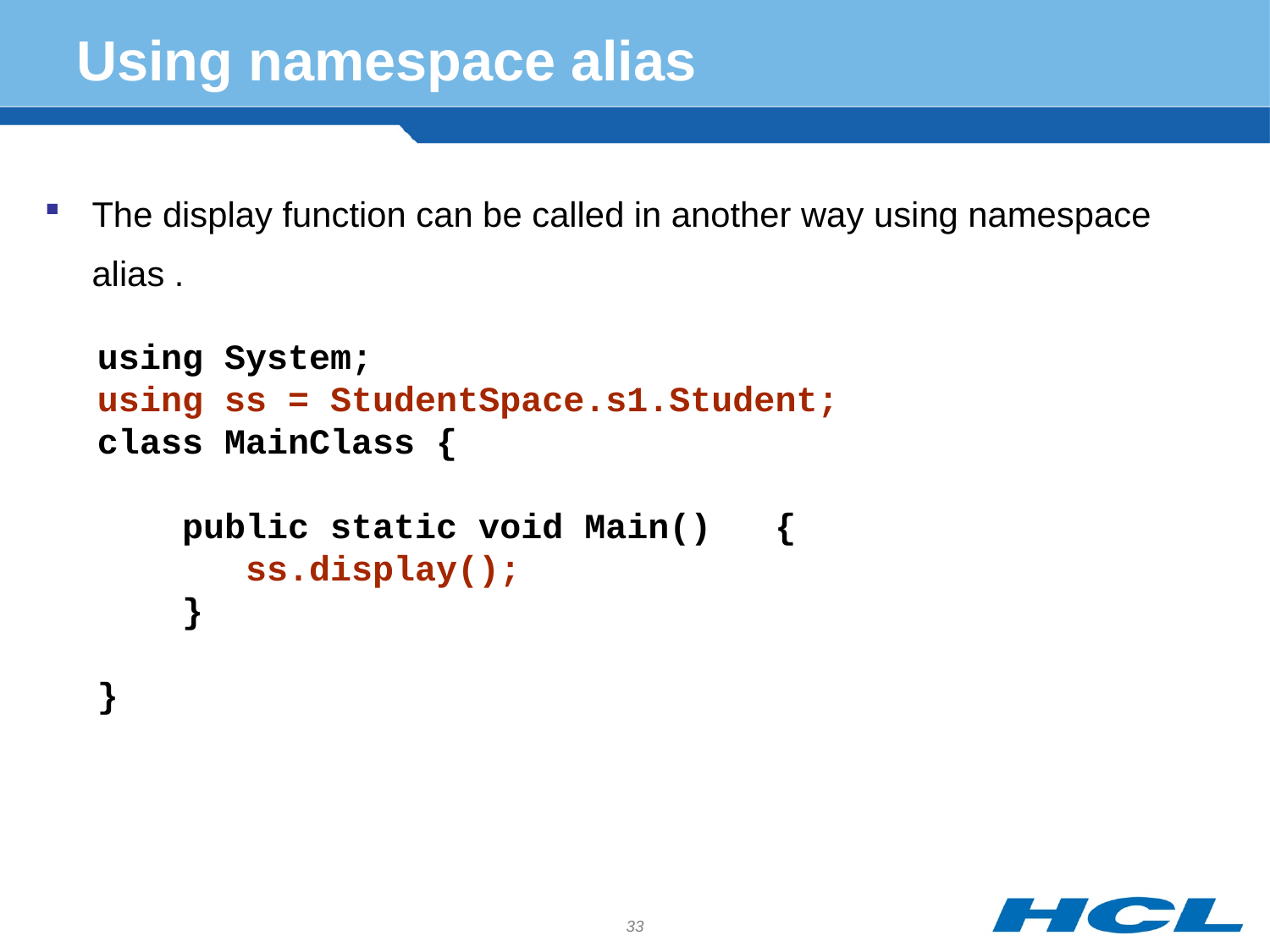

# Using namespace alias
The display function can be called in another way using namespace alias .
using System;
using ss = StudentSpace.s1.Student;
class MainClass {

    public static void Main()   {
       ss.display();
    }

}
33